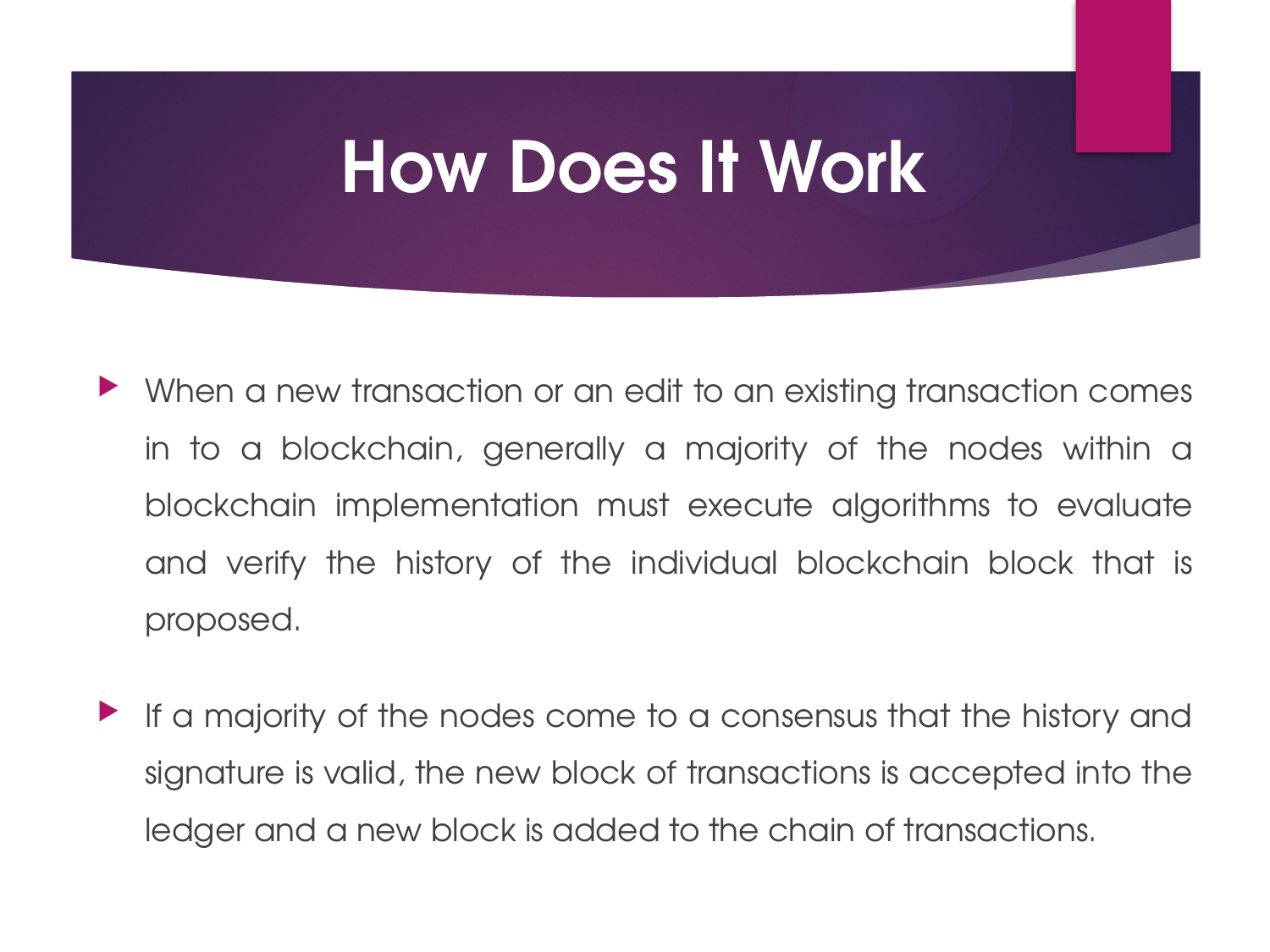

# How Does It Work
When a new transaction or an edit to an existing transaction comes in to a blockchain, generally a majority of the nodes within a blockchain implementation must execute algorithms to evaluate and verify the history of the individual blockchain block that is proposed.
If a majority of the nodes come to a consensus that the history and signature is valid, the new block of transactions is accepted into the ledger and a new block is added to the chain of transactions.